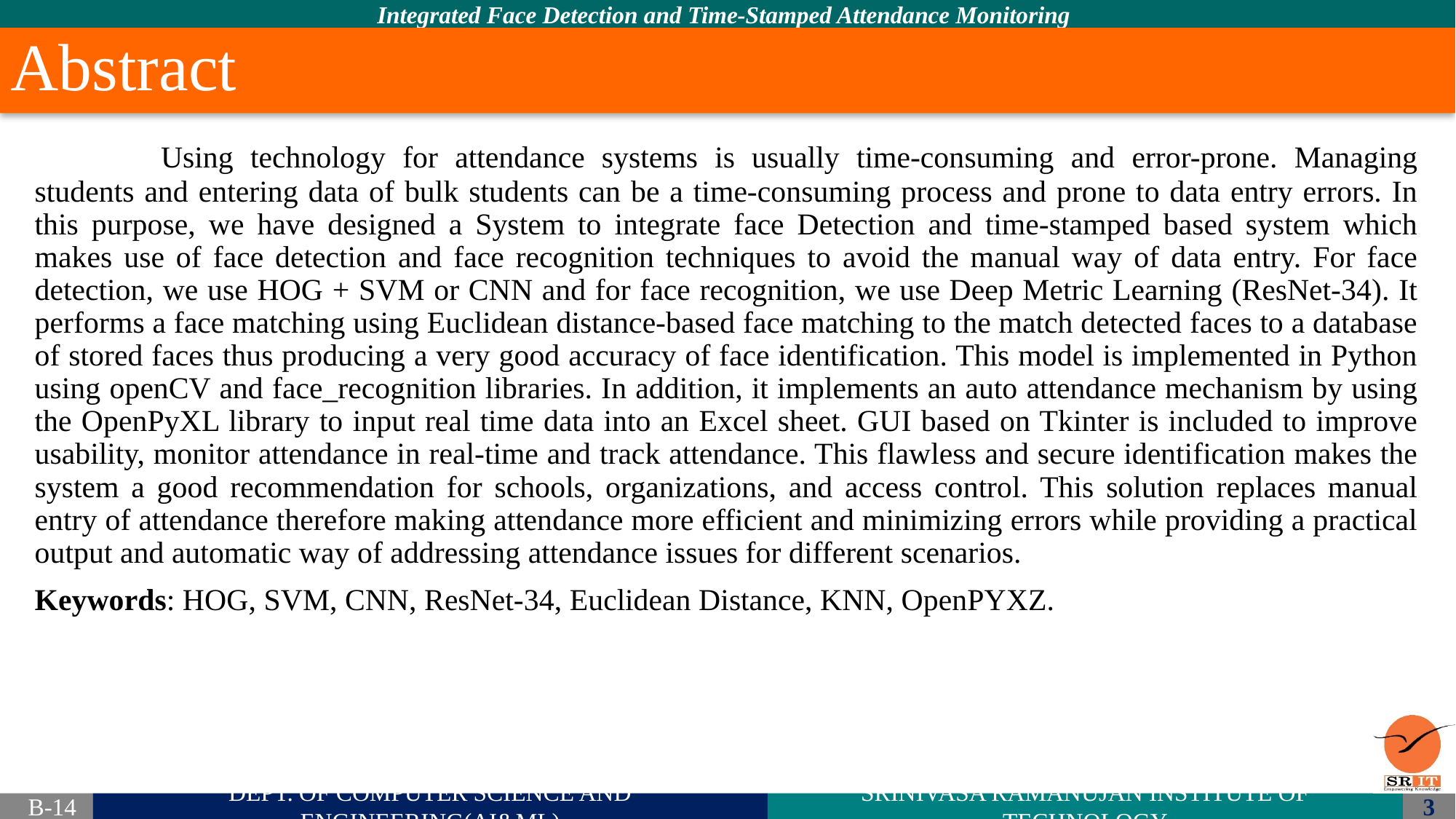

# Abstract
	 Using technology for attendance systems is usually time-consuming and error-prone. Managing students and entering data of bulk students can be a time-consuming process and prone to data entry errors. In this purpose, we have designed a System to integrate face Detection and time-stamped based system which makes use of face detection and face recognition techniques to avoid the manual way of data entry. For face detection, we use HOG + SVM or CNN and for face recognition, we use Deep Metric Learning (ResNet-34). It performs a face matching using Euclidean distance-based face matching to the match detected faces to a database of stored faces thus producing a very good accuracy of face identification. This model is implemented in Python using openCV and face_recognition libraries. In addition, it implements an auto attendance mechanism by using the OpenPyXL library to input real time data into an Excel sheet. GUI based on Tkinter is included to improve usability, monitor attendance in real-time and track attendance. This flawless and secure identification makes the system a good recommendation for schools, organizations, and access control. This solution replaces manual entry of attendance therefore making attendance more efficient and minimizing errors while providing a practical output and automatic way of addressing attendance issues for different scenarios.
Keywords: HOG, SVM, CNN, ResNet-34, Euclidean Distance, KNN, OpenPYXZ.